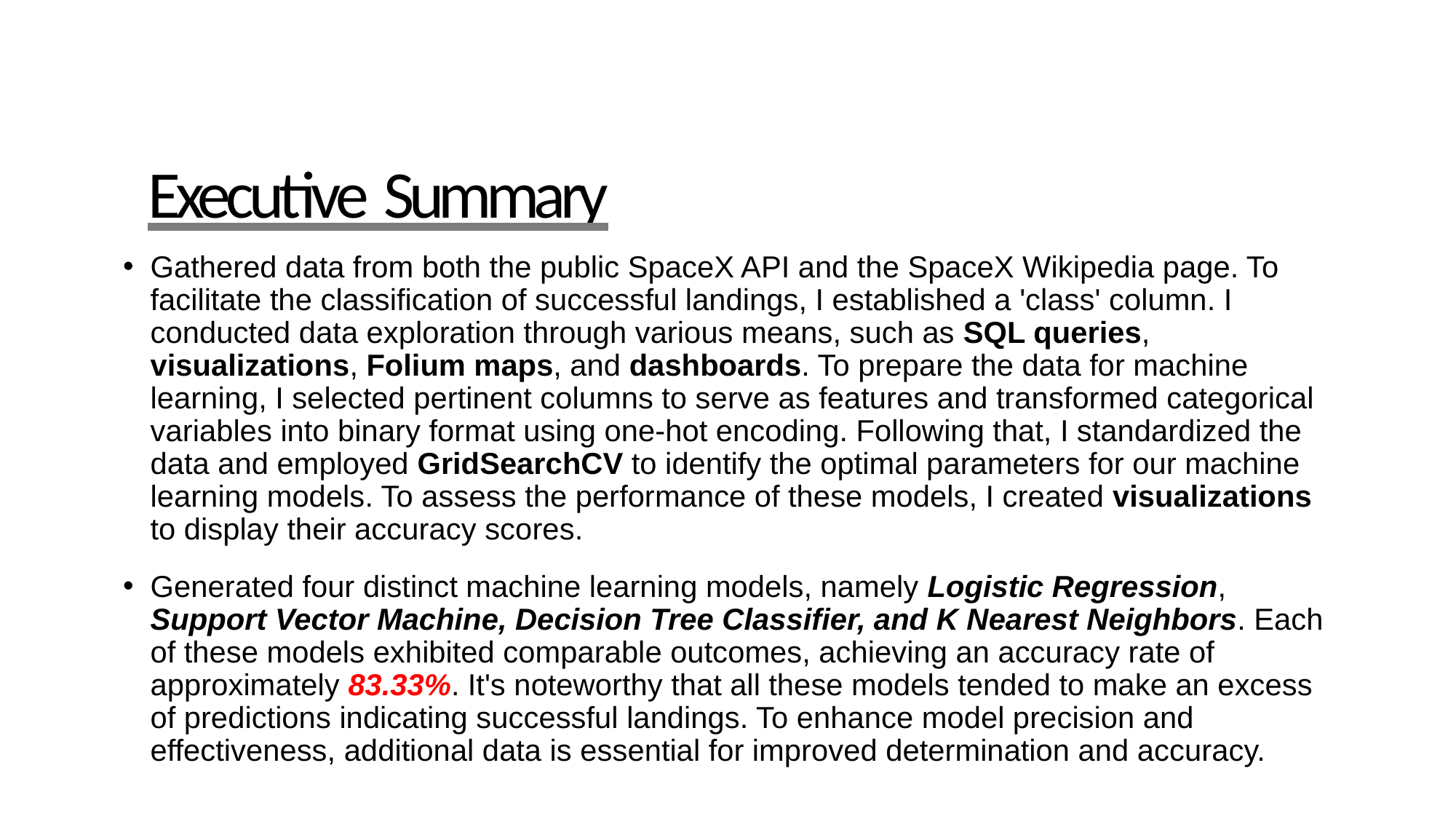

# Executive Summary
Gathered data from both the public SpaceX API and the SpaceX Wikipedia page. To facilitate the classification of successful landings, I established a 'class' column. I conducted data exploration through various means, such as SQL queries, visualizations, Folium maps, and dashboards. To prepare the data for machine learning, I selected pertinent columns to serve as features and transformed categorical variables into binary format using one-hot encoding. Following that, I standardized the data and employed GridSearchCV to identify the optimal parameters for our machine learning models. To assess the performance of these models, I created visualizations to display their accuracy scores.
Generated four distinct machine learning models, namely Logistic Regression, Support Vector Machine, Decision Tree Classifier, and K Nearest Neighbors. Each of these models exhibited comparable outcomes, achieving an accuracy rate of approximately 83.33%. It's noteworthy that all these models tended to make an excess of predictions indicating successful landings. To enhance model precision and effectiveness, additional data is essential for improved determination and accuracy.
3